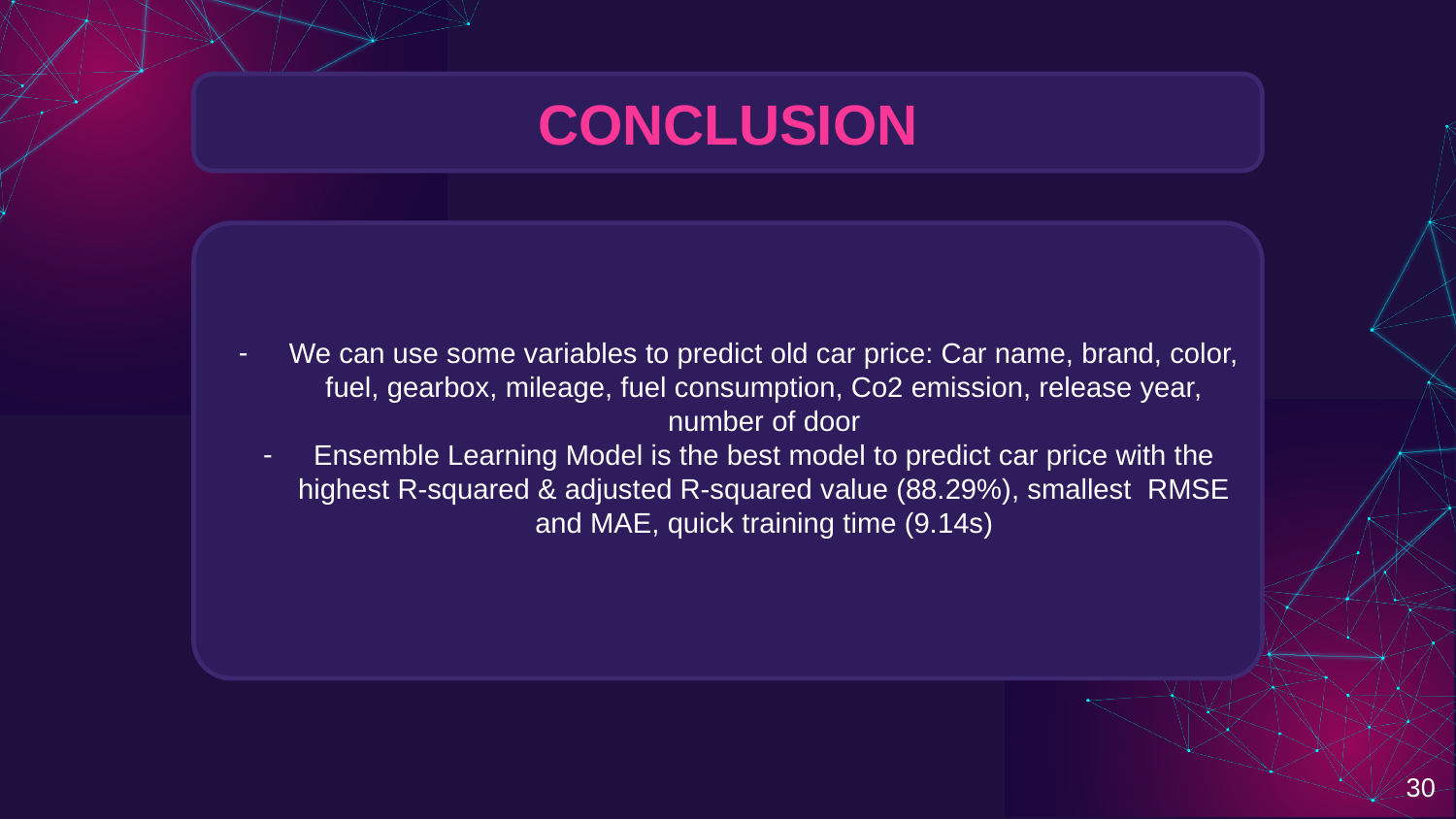

# CONCLUSION
We can use some variables to predict old car price: Car name, brand, color, fuel, gearbox, mileage, fuel consumption, Co2 emission, release year, number of door
Ensemble Learning Model is the best model to predict car price with the highest R-squared & adjusted R-squared value (88.29%), smallest  RMSE and MAE, quick training time (9.14s)

30